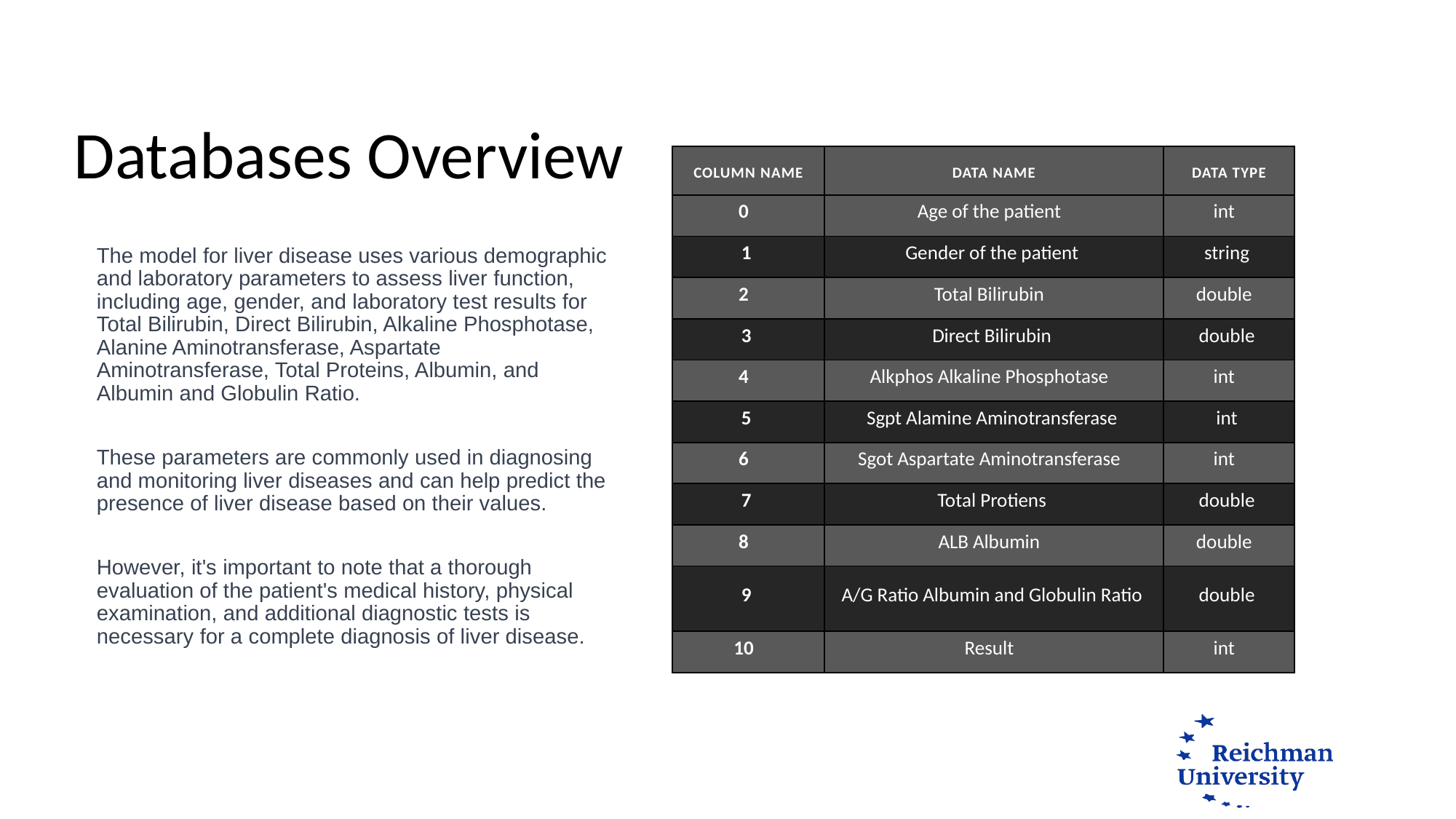

# Databases Overview
| Column Name | Data name | Data type |
| --- | --- | --- |
| 0 | Age of the patient | int |
| 1 | Gender of the patient | string |
| 2 | Total Bilirubin | double |
| 3 | Direct Bilirubin | double |
| 4 | Alkphos Alkaline Phosphotase | int |
| 5 | Sgpt Alamine Aminotransferase | int |
| 6 | Sgot Aspartate Aminotransferase | int |
| 7 | Total Protiens | double |
| 8 | ALB Albumin | double |
| 9 | A/G Ratio Albumin and Globulin Ratio | double |
| 10 | Result | int |
The model for liver disease uses various demographic and laboratory parameters to assess liver function, including age, gender, and laboratory test results for Total Bilirubin, Direct Bilirubin, Alkaline Phosphotase, Alanine Aminotransferase, Aspartate Aminotransferase, Total Proteins, Albumin, and Albumin and Globulin Ratio.

These parameters are commonly used in diagnosing and monitoring liver diseases and can help predict the presence of liver disease based on their values.

However, it's important to note that a thorough evaluation of the patient's medical history, physical examination, and additional diagnostic tests is necessary for a complete diagnosis of liver disease.